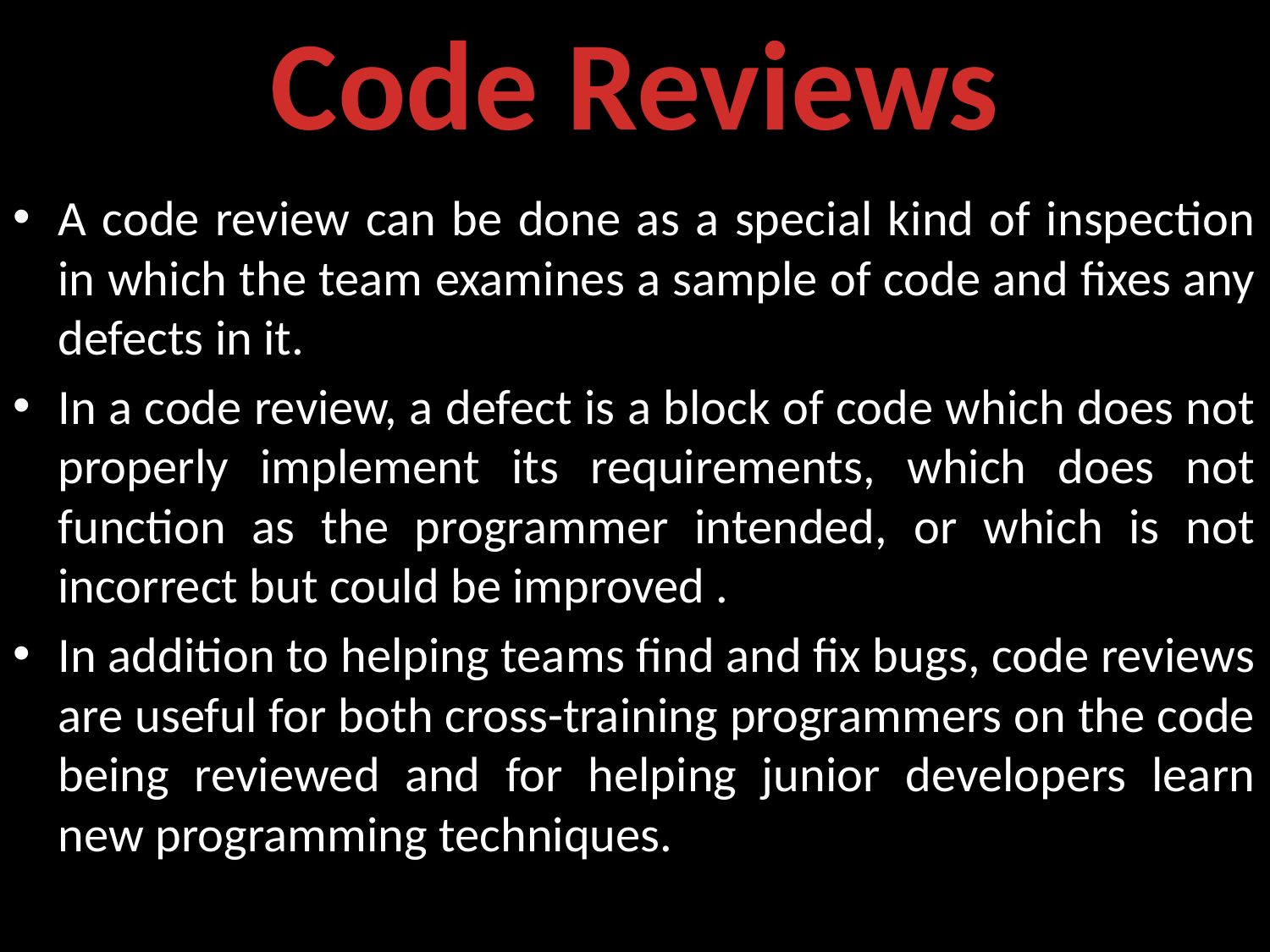

# Code Reviews
A code review can be done as a special kind of inspection in which the team examines a sample of code and fixes any defects in it.
In a code review, a defect is a block of code which does not properly implement its requirements, which does not function as the programmer intended, or which is not incorrect but could be improved .
In addition to helping teams find and fix bugs, code reviews are useful for both cross-training programmers on the code being reviewed and for helping junior developers learn new programming techniques.